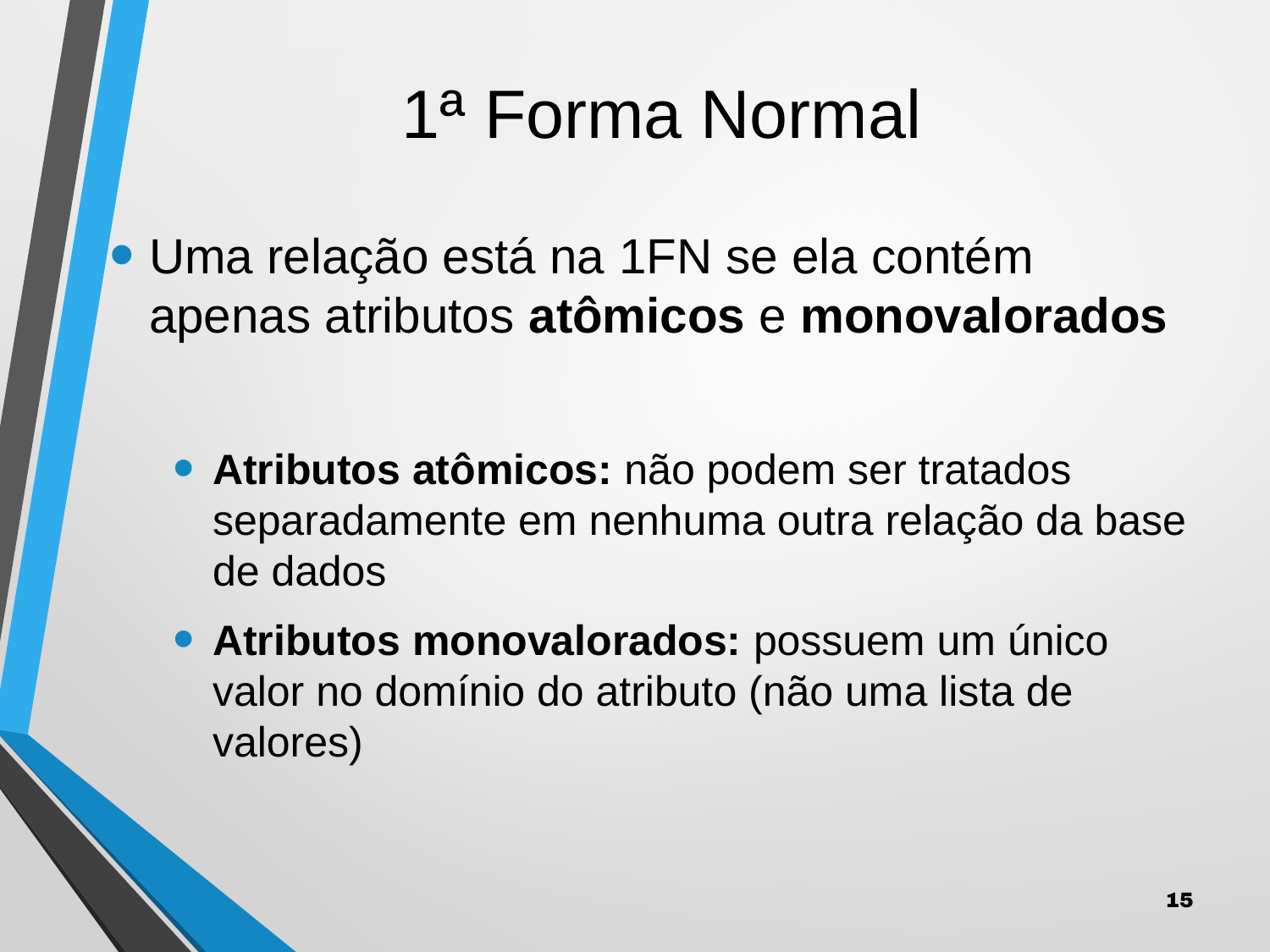

# 1ª Forma Normal
Uma relação está na 1FN se ela contém apenas atributos atômicos e monovalorados

Atributos atômicos: não podem ser tratados separadamente em nenhuma outra relação da base de dados
Atributos monovalorados: possuem um único valor no domínio do atributo (não uma lista de valores)

15